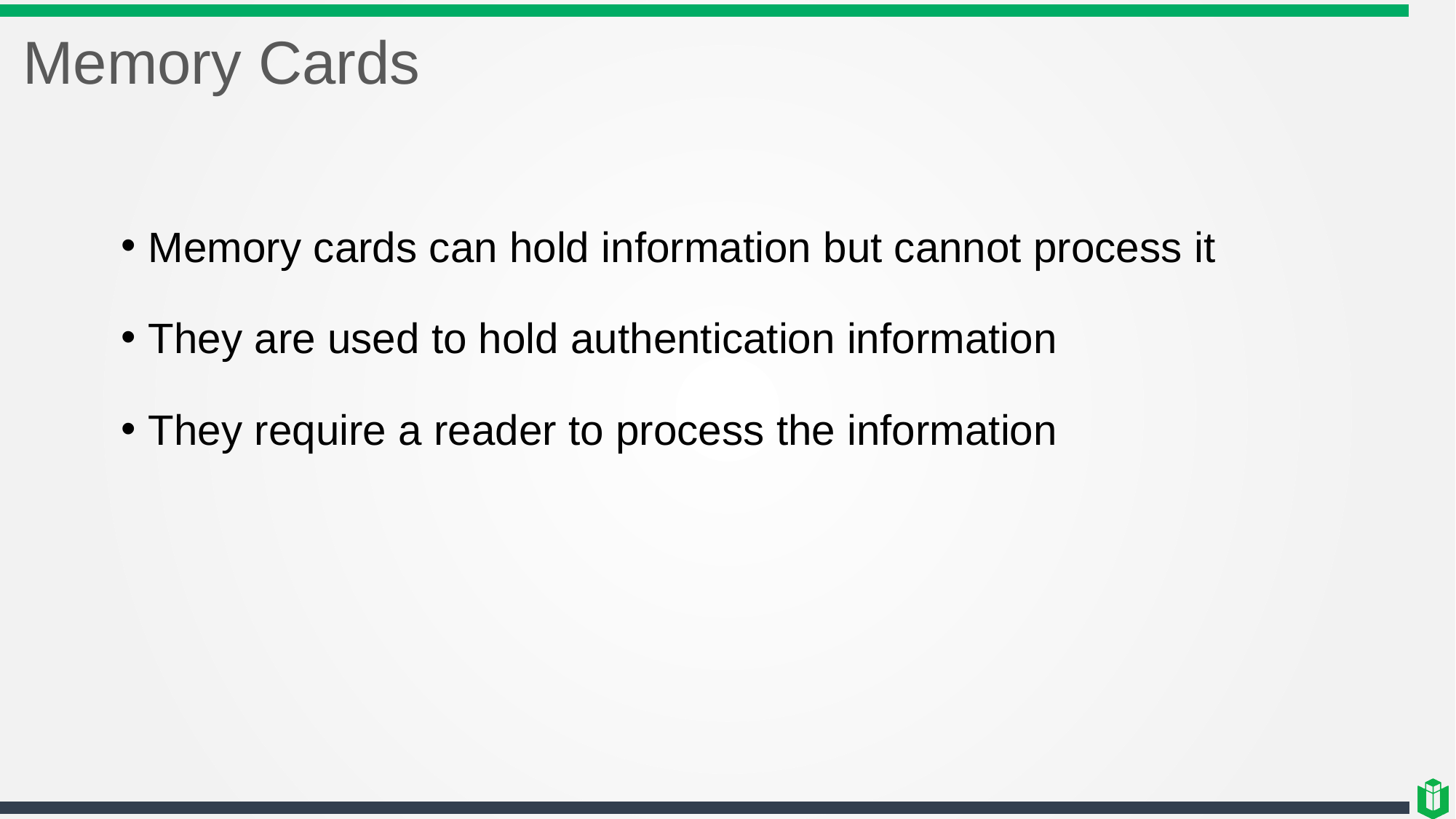

# Memory Cards

Memory cards can hold information but cannot process it
They are used to hold authentication information
They require a reader to process the information